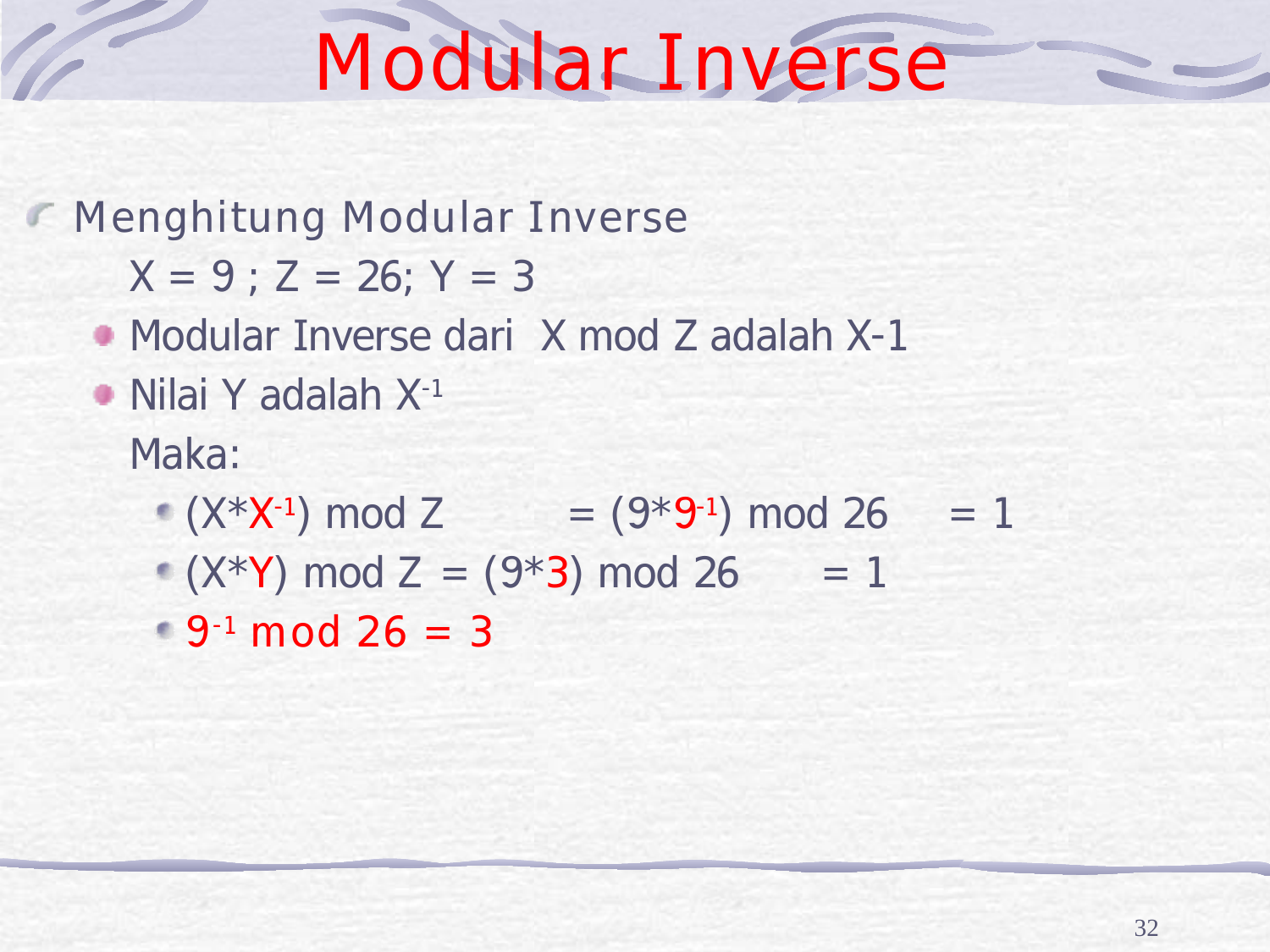

Modular Inverse
Menghitung Modular Inverse
	X = 9 ; Z = 26; Y = 3
Modular Inverse dari  X mod Z adalah X-1
Nilai Y adalah X-1
	Maka:
(X*X-1) mod Z 	= (9*9-1) mod 26 	= 1
(X*Y) mod Z	= (9*3) mod 26	= 1
9-1 mod 26 = 3

32